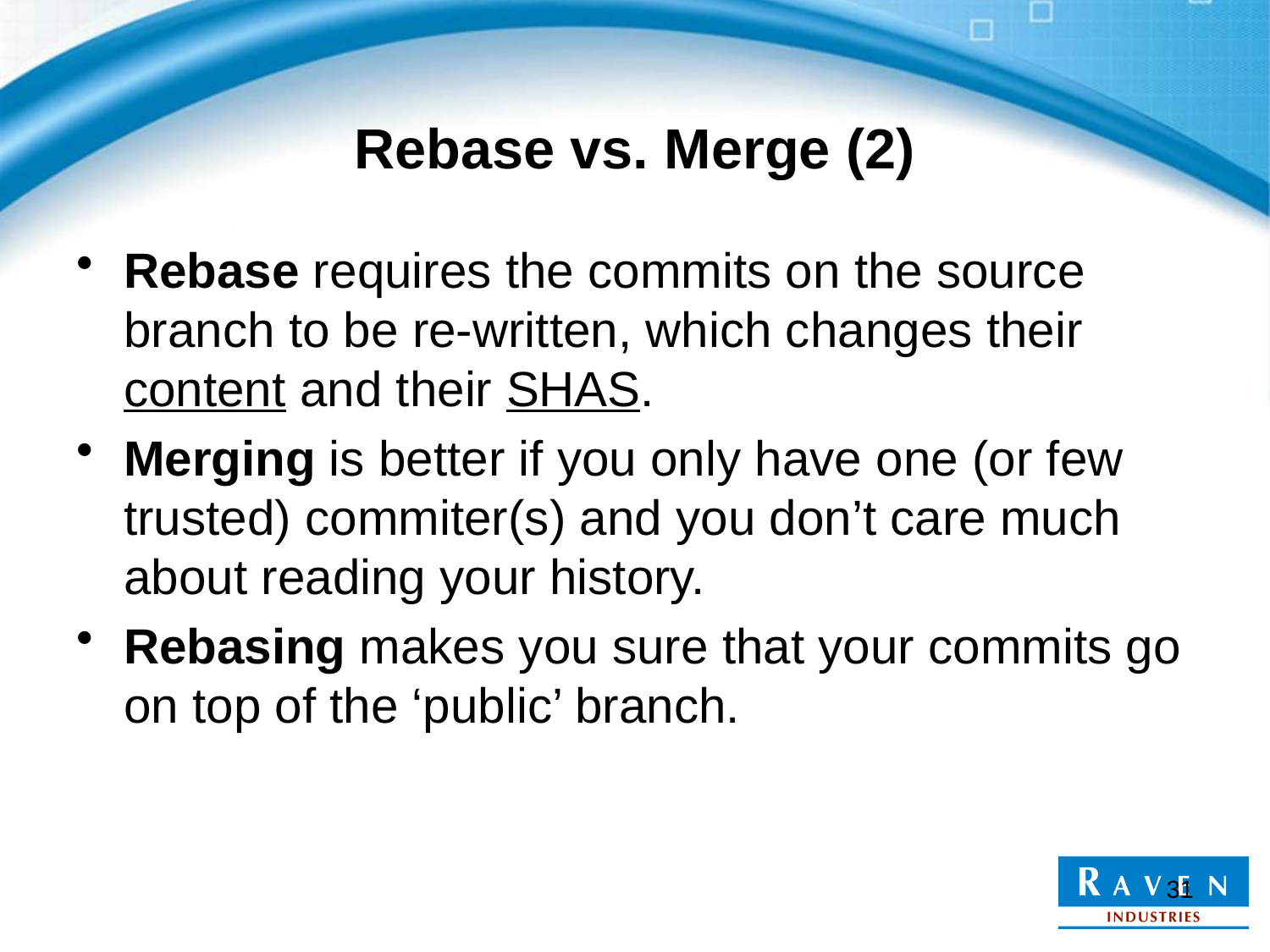

# Rebase vs. Merge (2)
Rebase requires the commits on the source branch to be re-written, which changes their content and their SHAS.
Merging is better if you only have one (or few trusted) commiter(s) and you don’t care much about reading your history.
Rebasing makes you sure that your commits go on top of the ‘public’ branch.
31